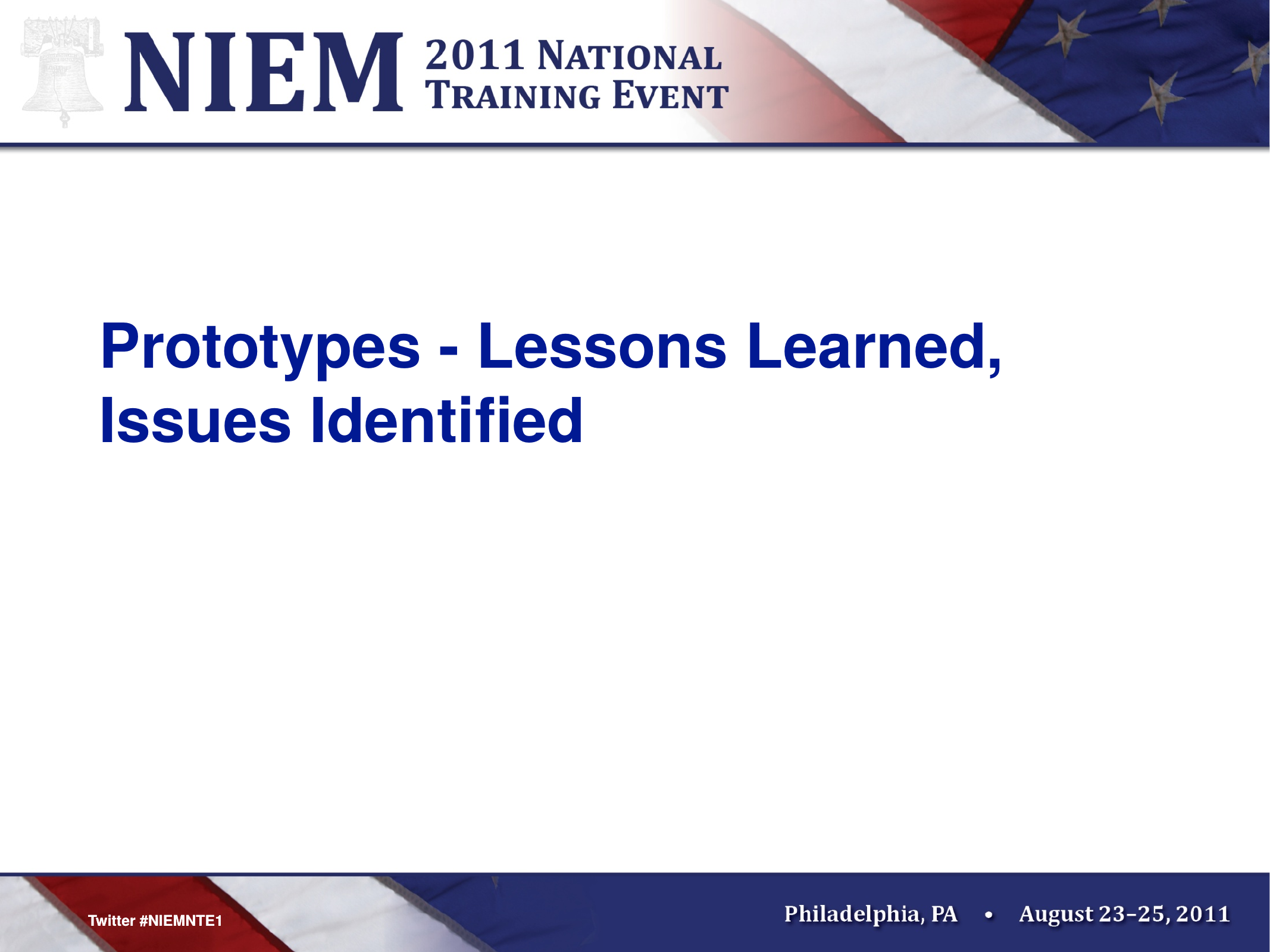

Prototypes - Lessons Learned, Issues Identified
Twitter #NIEMNTE1
22